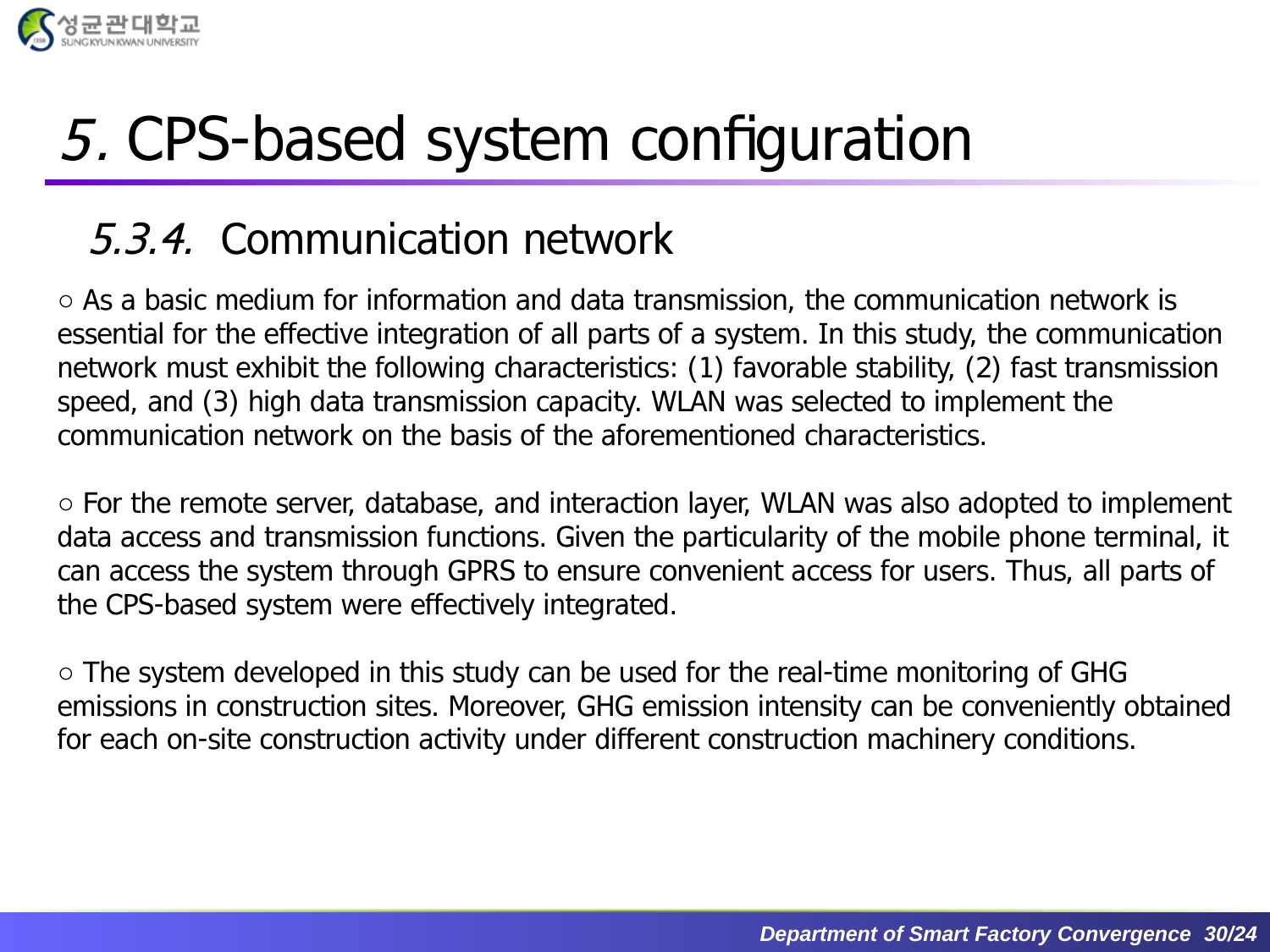

# 5. CPS-based system configuration
5.3.4.  Communication network
○ As a basic medium for information and data transmission, the communication network is essential for the effective integration of all parts of a system. In this study, the communication network must exhibit the following characteristics: (1) favorable stability, (2) fast transmission speed, and (3) high data transmission capacity. WLAN was selected to implement the communication network on the basis of the aforementioned characteristics.

○ For the remote server, database, and interaction layer, WLAN was also adopted to implement data access and transmission functions. Given the particularity of the mobile phone terminal, it can access the system through GPRS to ensure convenient access for users. Thus, all parts of the CPS-based system were effectively integrated.

○ The system developed in this study can be used for the real-time monitoring of GHG emissions in construction sites. Moreover, GHG emission intensity can be conveniently obtained for each on-site construction activity under different construction machinery conditions.